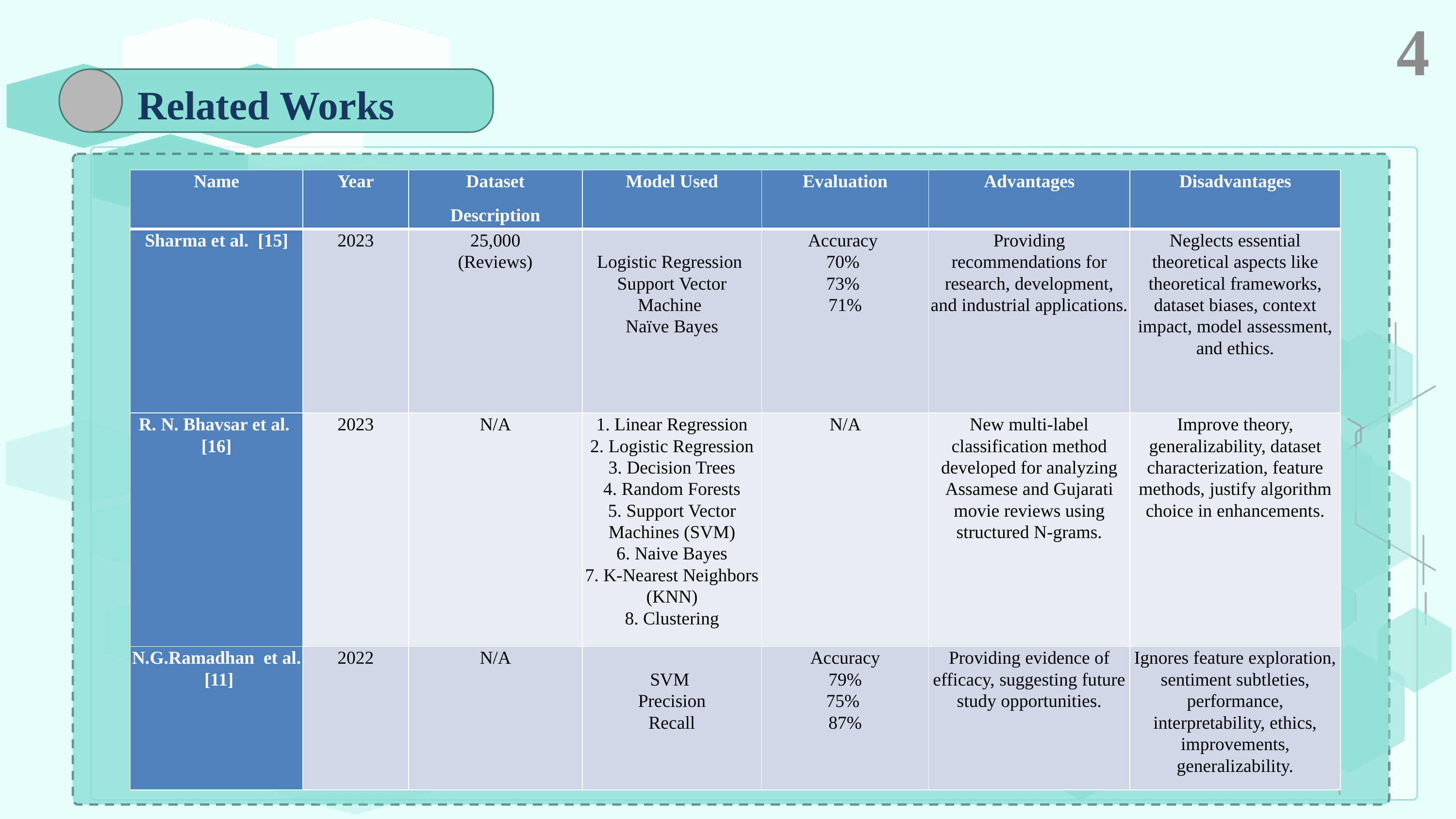

4

Related Works

| Name | Year | Dataset Description | Model Used | Evaluation | Advantages | Disadvantages |
| --- | --- | --- | --- | --- | --- | --- |
| Sharma et al. [15] | 2023 | 25,000 (Reviews) | Logistic Regression  Support Vector Machine  Naïve Bayes | Accuracy  70%  73%  71% | Providing recommendations for research, development, and industrial applications. | Neglects essential theoretical aspects like theoretical frameworks, dataset biases, context impact, model assessment, and ethics. |
| R. N. Bhavsar et al. [16] | 2023 | N/A | 1. Linear Regression 2. Logistic Regression 3. Decision Trees 4. Random Forests 5. Support Vector Machines (SVM) 6. Naive Bayes 7. K-Nearest Neighbors (KNN) 8. Clustering | N/A | New multi-label classification method developed for analyzing Assamese and Gujarati movie reviews using structured N-grams. | Improve theory, generalizability, dataset characterization, feature methods, justify algorithm choice in enhancements. |
| N.G.Ramadhan et al. [11] | 2022 | N/A | SVM  Precision Recall | Accuracy 79% 75%  87% | Providing evidence of efficacy, suggesting future study opportunities. | Ignores feature exploration, sentiment subtleties, performance, interpretability, ethics, improvements, generalizability. |